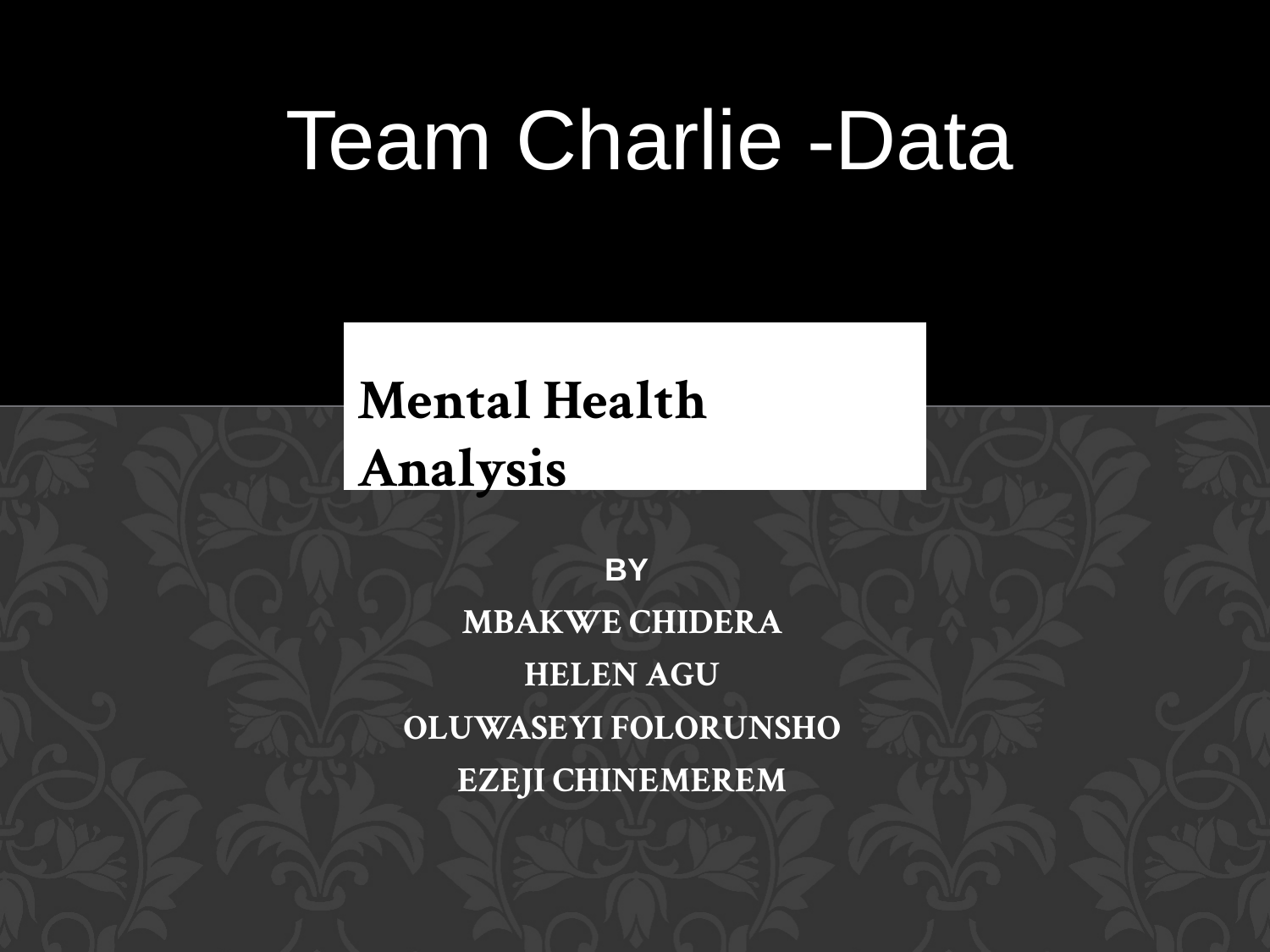

# Team Charlie -Data
Mental Health Analysis
MENTAL HEALTH ANALYSIS

 BY
MBAKWE CHIDERA
HELEN AGU
OLUWASEYI FOLORUNSHO
EZEJI CHINEMEREM